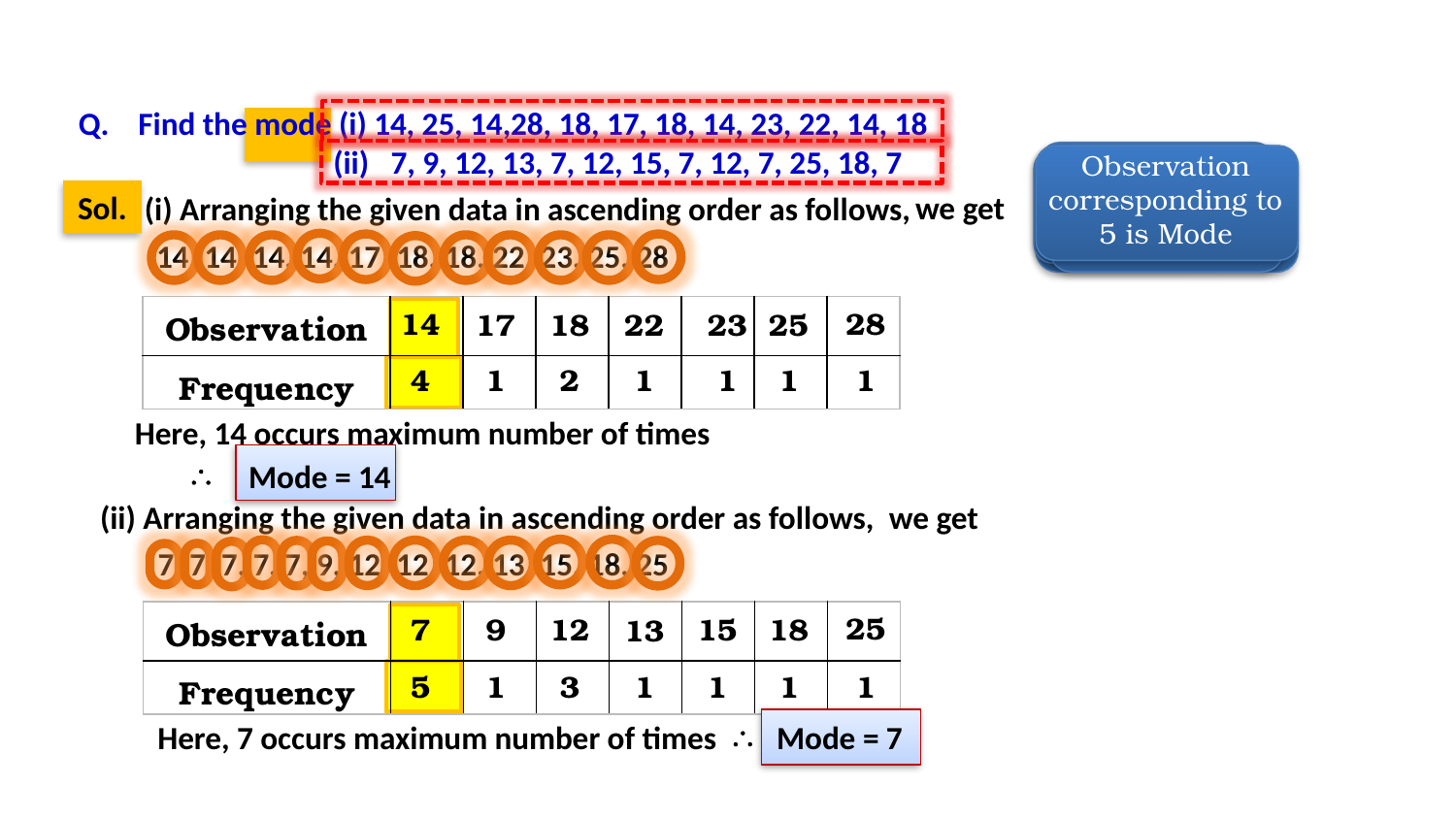

Q.    Find the mode (i) 14, 25, 14,28, 18, 17, 18, 14, 23, 22, 14, 18
                                   (ii)   7, 9, 12, 13, 7, 12, 15, 7, 12, 7, 25, 18, 7

Which frequency  is the maximum?

Observation corresponding to 5 is Mode

Which frequency  is the maximum?

Let us arrange given data in tabular form

Observation corresponding to 4 is Mode
Let us arrange given data in tabular form

Sol.
we get
(i) Arranging the given data in ascending order as follows,
14, 14, 14, 14, 17, 18, 18, 22, 23, 25, 28

| Observation |  |  |  |  |  |  |  |
| --- | --- | --- | --- | --- | --- | --- | --- |
| Frequency |  |  |  |  |  |  |  |
28
14
17
23
25
18
22

4
1
2
1
1
1
1

Here, 14 occurs maximum number of times

Mode = 14
∴
(ii) Arranging the given data in ascending order as follows,
we get
7, 7, 7, 7, 7, 9, 12, 12, 12, 13, 15, 18, 25

| Observation |  |  |  |  |  |  |  |
| --- | --- | --- | --- | --- | --- | --- | --- |
| Frequency |  |  |  |  |  |  |  |
25
7
9
12
15
18

13
5

1
3
1
1
1
1

Here, 7 occurs maximum number of times
Mode = 7
∴